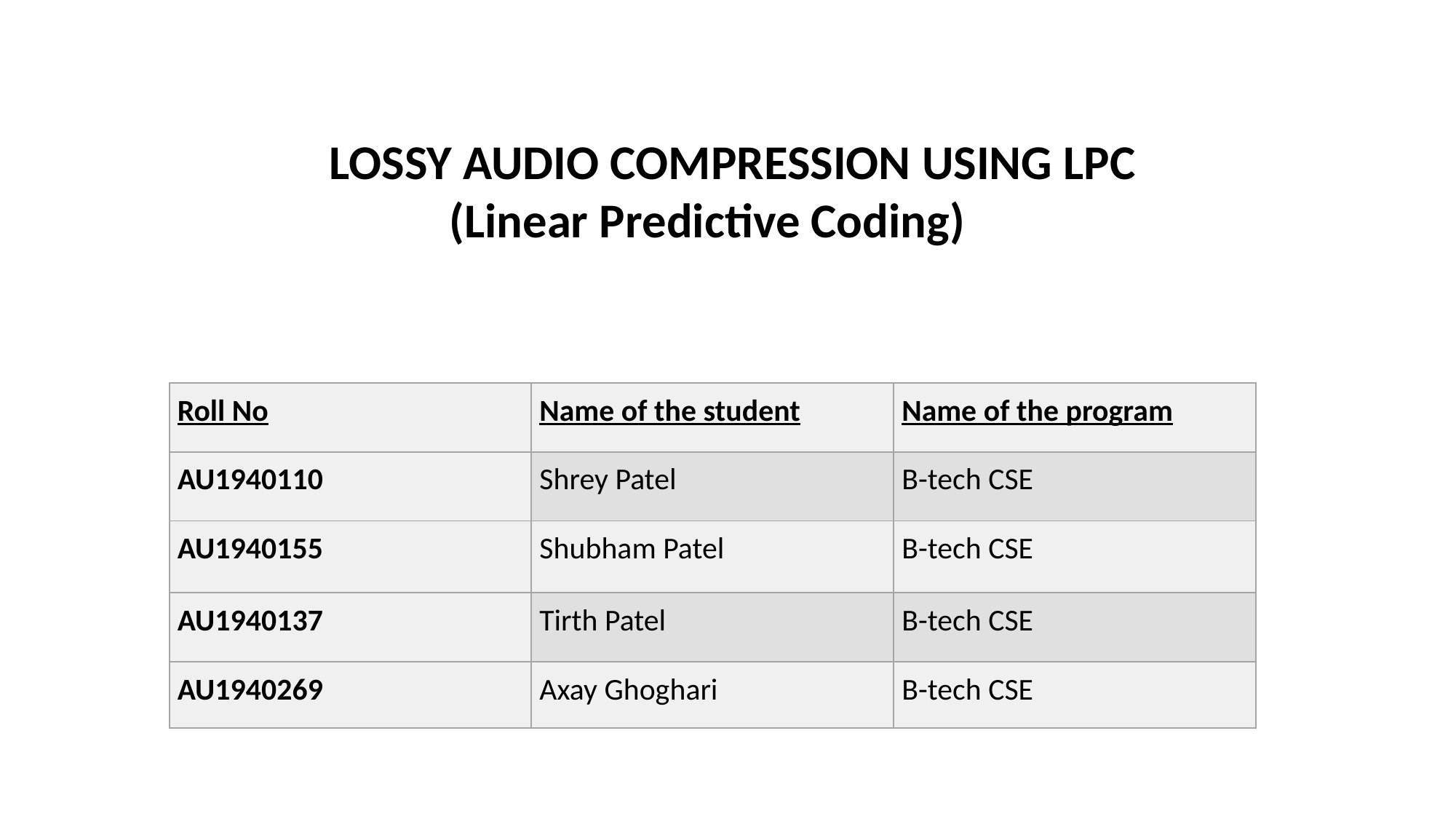

# LOSSY AUDIO COMPRESSION USING LPC (Linear Predictive Coding)

| Roll No | Name of the student | Name of the program |
| --- | --- | --- |
| AU1940110 | Shrey Patel | B-tech CSE |
| AU1940155 | Shubham Patel | B-tech CSE |
| AU1940137 | Tirth Patel | B-tech CSE |
| AU1940269 | Axay Ghoghari | B-tech CSE |
|  | GROUP 21 |  |
| --- | --- | --- |